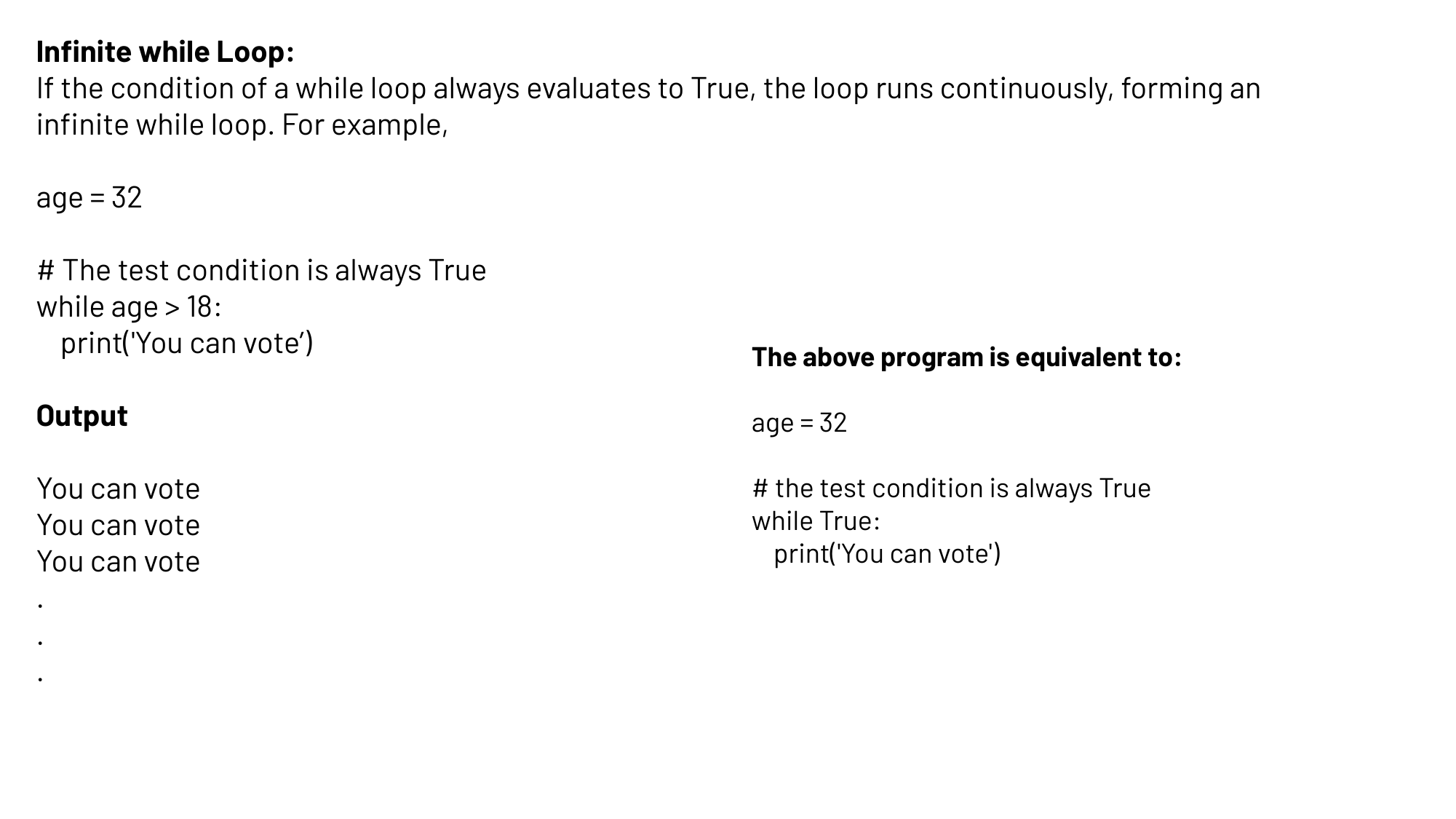

Infinite while Loop:
If the condition of a while loop always evaluates to True, the loop runs continuously, forming an infinite while loop. For example,

age = 32

# The test condition is always True
while age > 18:
    print('You can vote’)

Output

You can vote
You can vote
You can vote
.
.
.
The above program is equivalent to:

age = 32

# the test condition is always True
while True:
    print('You can vote')